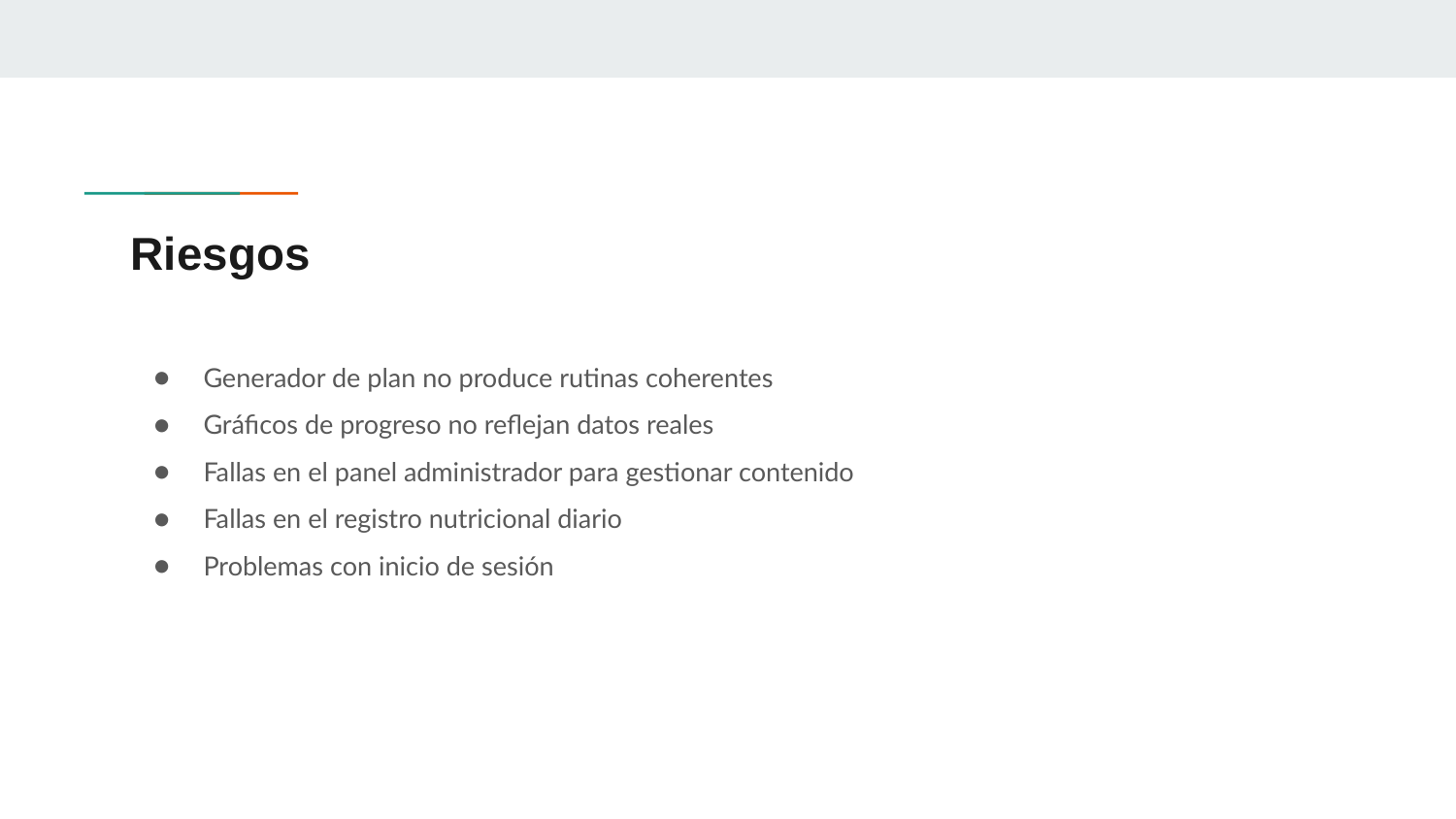

# Riesgos
Generador de plan no produce rutinas coherentes
Gráficos de progreso no reflejan datos reales
Fallas en el panel administrador para gestionar contenido
Fallas en el registro nutricional diario
Problemas con inicio de sesión